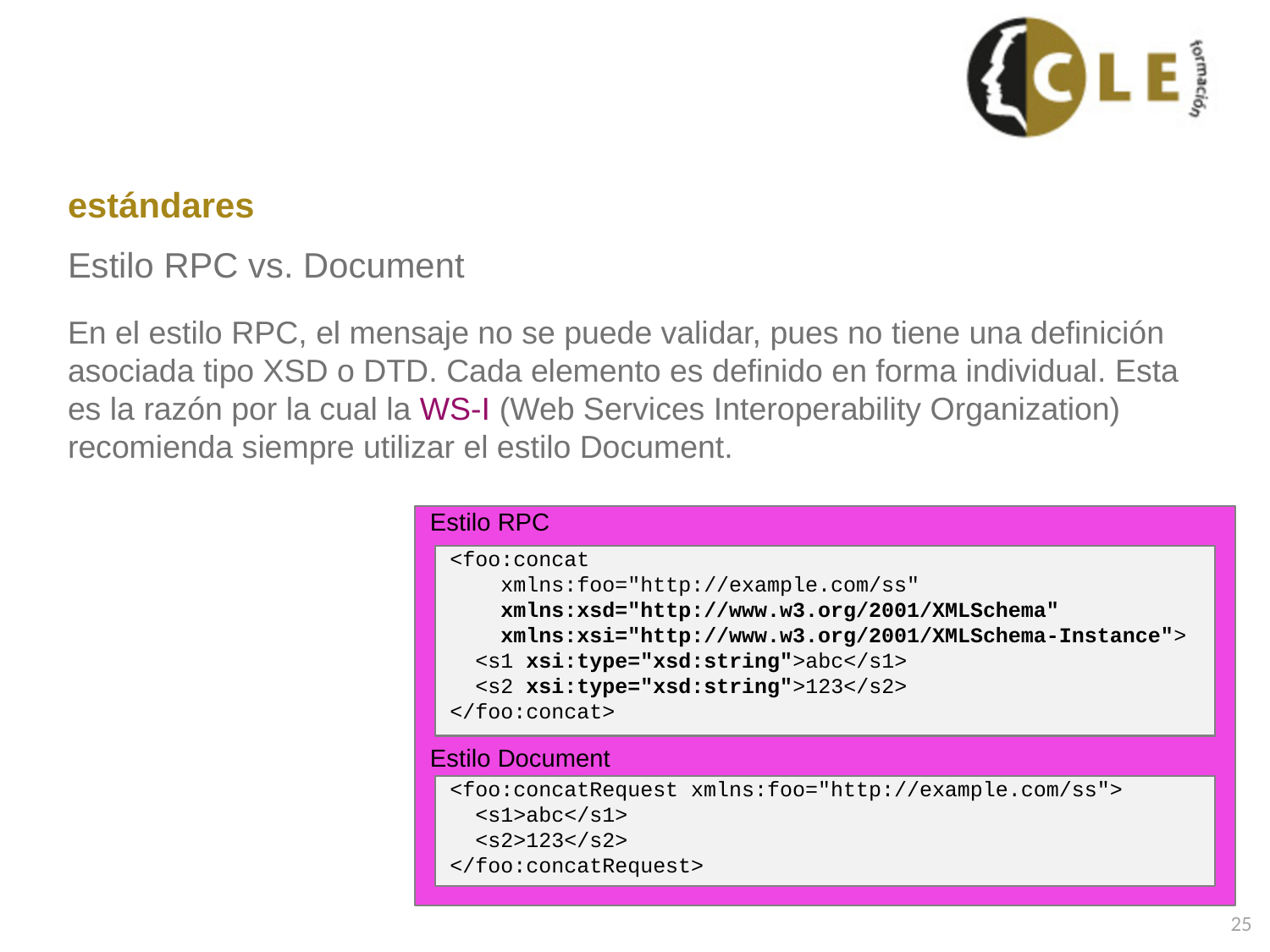

# estándares
Estilo RPC vs. Document
En el estilo RPC, el mensaje no se puede validar, pues no tiene una definición asociada tipo XSD o DTD. Cada elemento es definido en forma individual. Esta es la razón por la cual la WS-I (Web Services Interoperability Organization) recomienda siempre utilizar el estilo Document.

Estilo RPC

Estilo Document
<foo:concat
    xmlns:foo="http://example.com/ss"
    xmlns:xsd="http://www.w3.org/2001/XMLSchema"
    xmlns:xsi="http://www.w3.org/2001/XMLSchema-Instance">
  <s1 xsi:type="xsd:string">abc</s1>
  <s2 xsi:type="xsd:string">123</s2>
</foo:concat>
<foo:concatRequest xmlns:foo="http://example.com/ss">
  <s1>abc</s1>
  <s2>123</s2>
</foo:concatRequest>
25